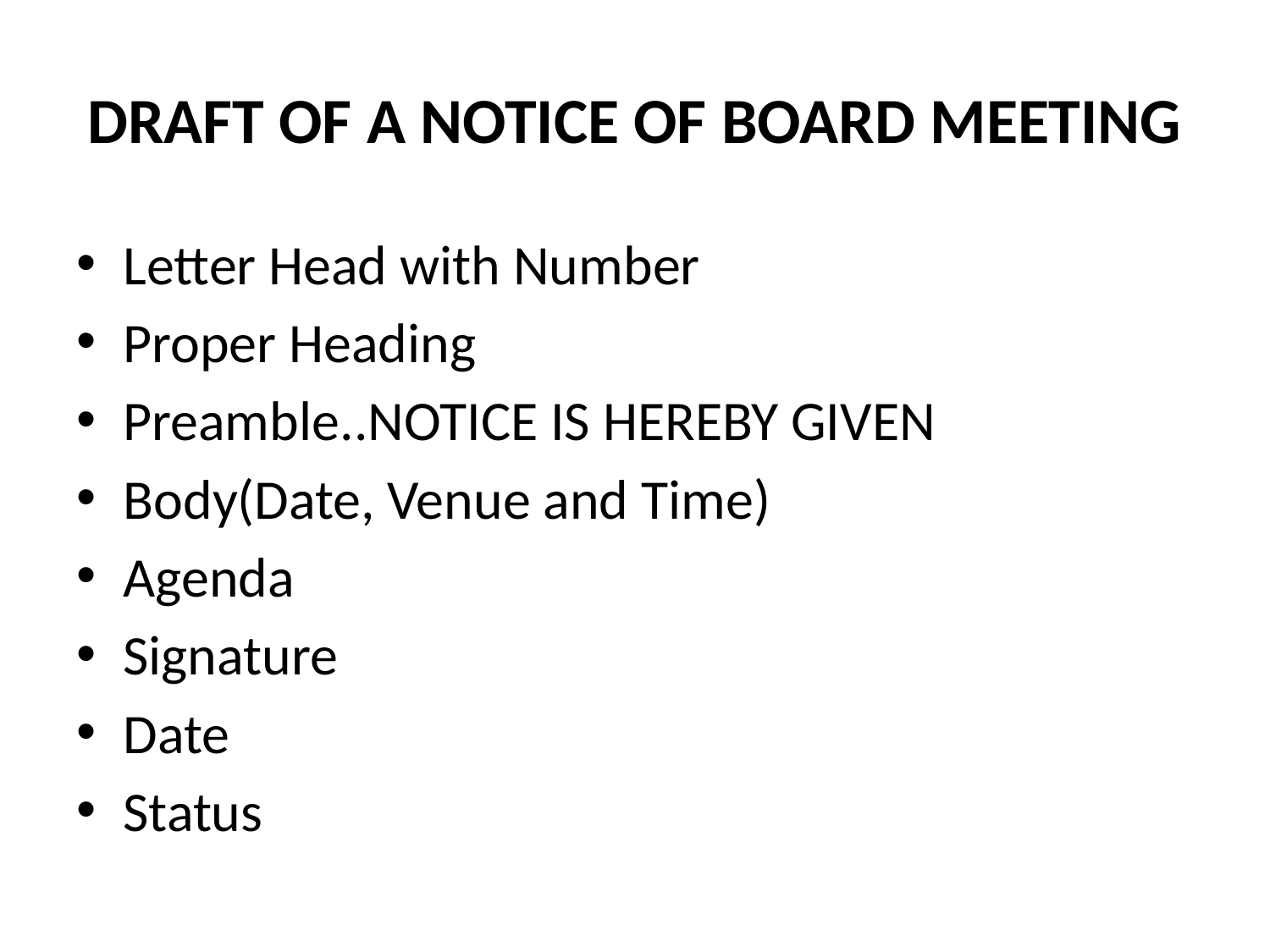

# DRAFT OF A NOTICE OF BOARD MEETING
Letter Head with Number
Proper Heading
Preamble..NOTICE IS HEREBY GIVEN
Body(Date, Venue and Time)
Agenda
Signature
Date
Status